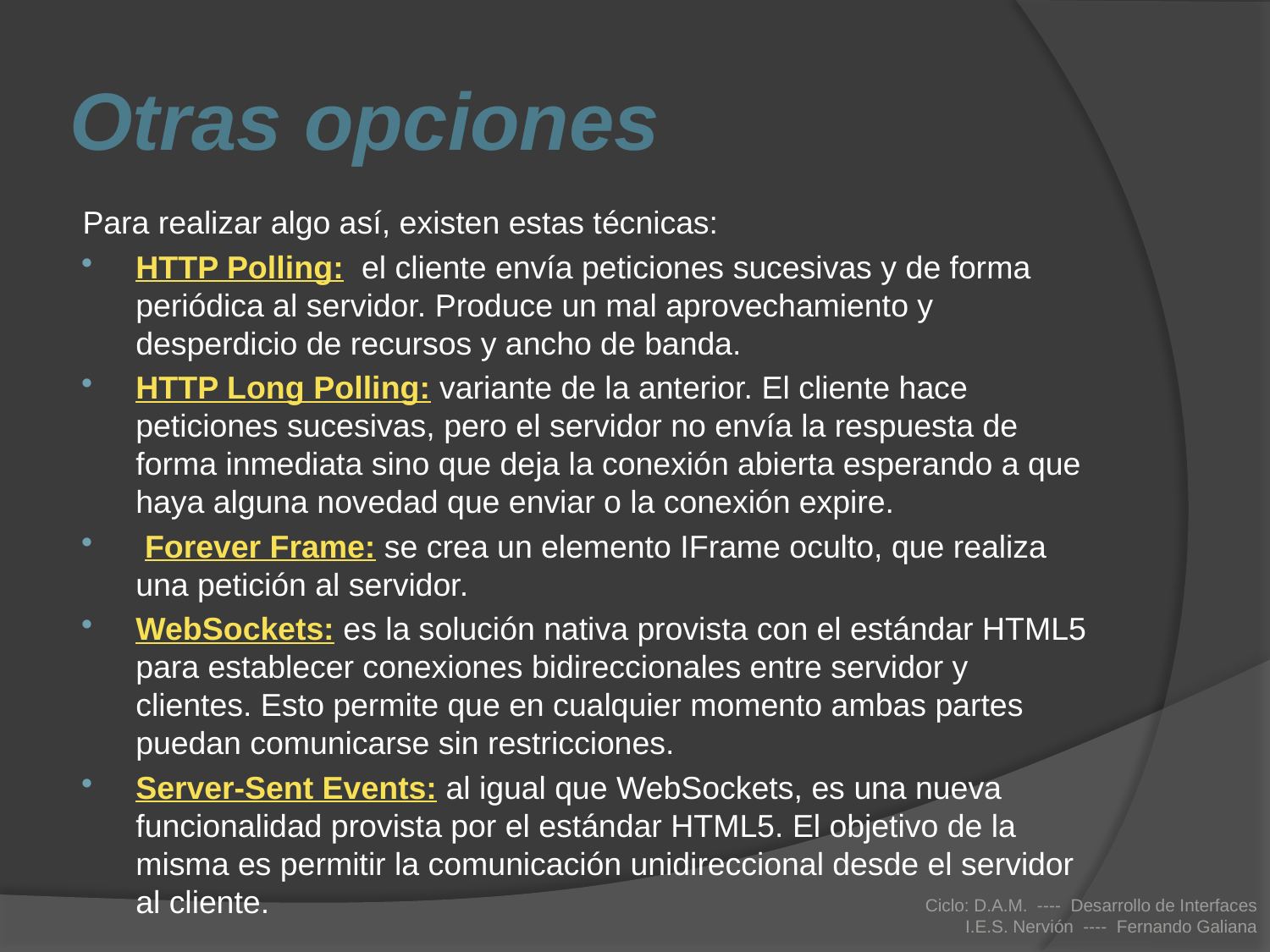

# Otras opciones
Para realizar algo así, existen estas técnicas:
HTTP Polling:  el cliente envía peticiones sucesivas y de forma periódica al servidor. Produce un mal aprovechamiento y desperdicio de recursos y ancho de banda.
HTTP Long Polling: variante de la anterior. El cliente hace peticiones sucesivas, pero el servidor no envía la respuesta de forma inmediata sino que deja la conexión abierta esperando a que haya alguna novedad que enviar o la conexión expire.
 Forever Frame: se crea un elemento IFrame oculto, que realiza una petición al servidor.
WebSockets: es la solución nativa provista con el estándar HTML5 para establecer conexiones bidireccionales entre servidor y clientes. Esto permite que en cualquier momento ambas partes puedan comunicarse sin restricciones.
Server-Sent Events: al igual que WebSockets, es una nueva funcionalidad provista por el estándar HTML5. El objetivo de la misma es permitir la comunicación unidireccional desde el servidor al cliente.

Ciclo: D.A.M.  ----  Desarrollo de Interfaces
I.E.S. Nervión  ----  Fernando Galiana